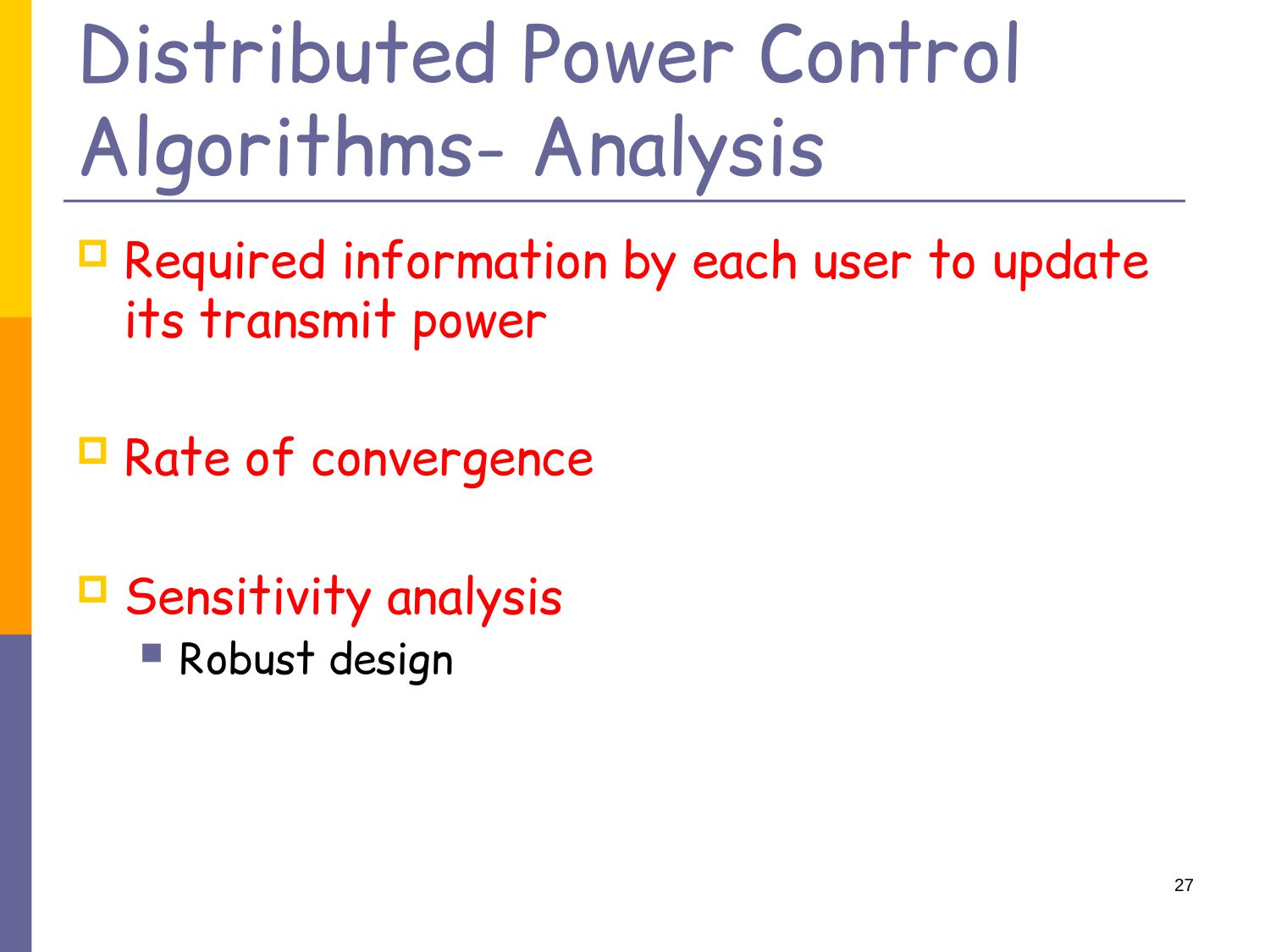

# Distributed Power Control Algorithms- Analysis
Required information by each user to update its transmit power

Rate of convergence

Sensitivity analysis
Robust design

27